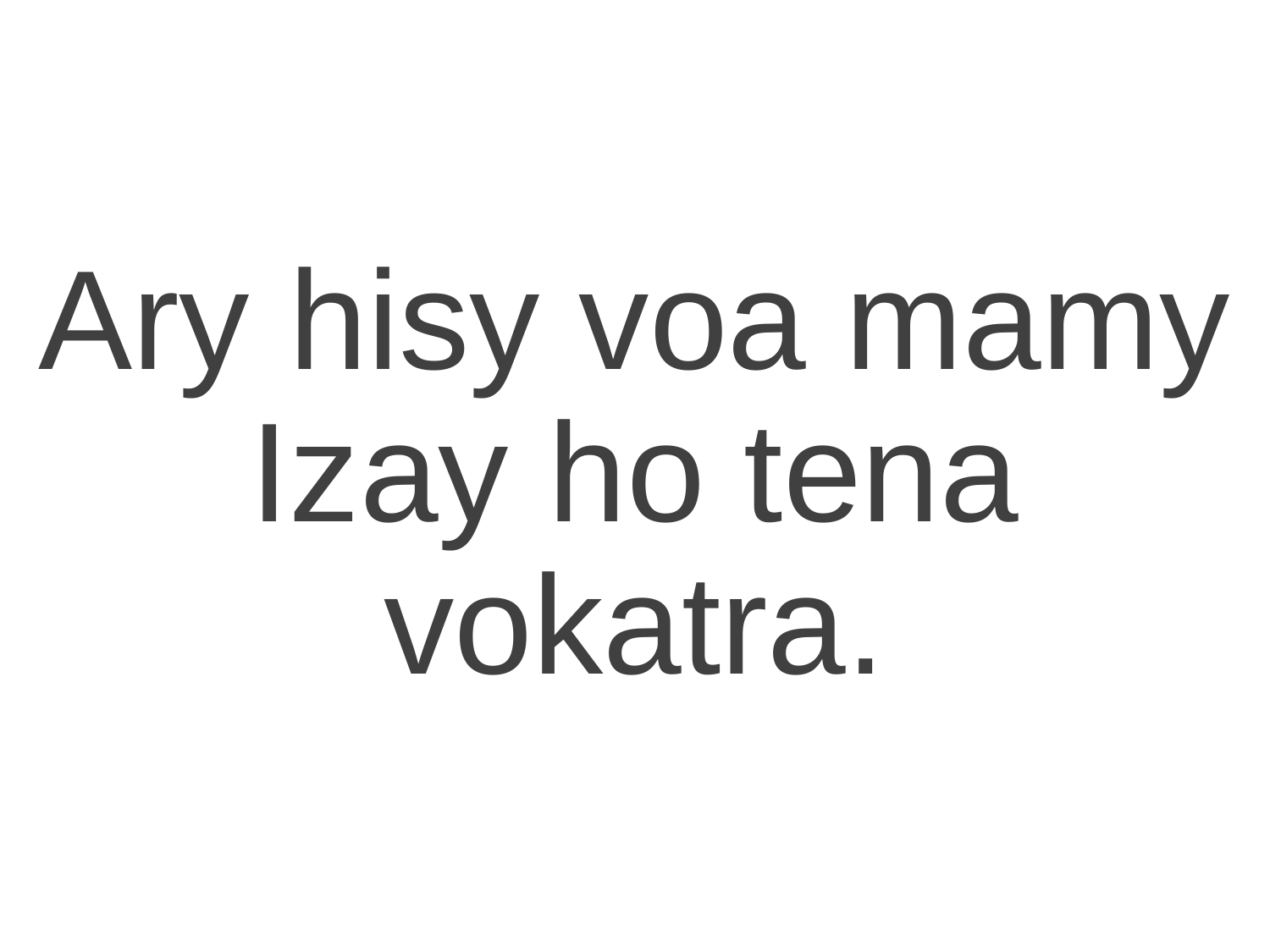

Ary hisy voa mamy
Izay ho tena vokatra.